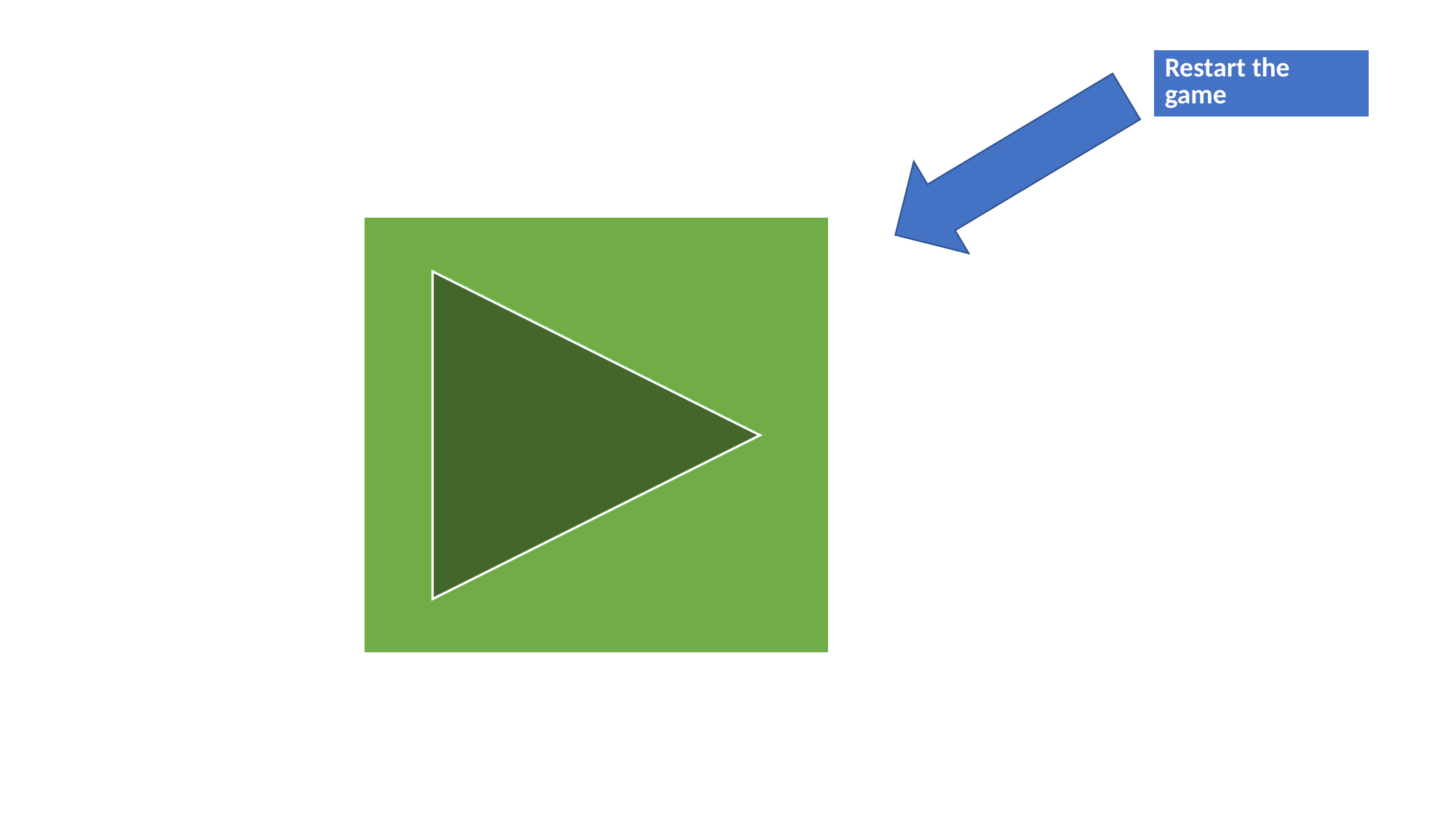

| Restart the game |
| --- |